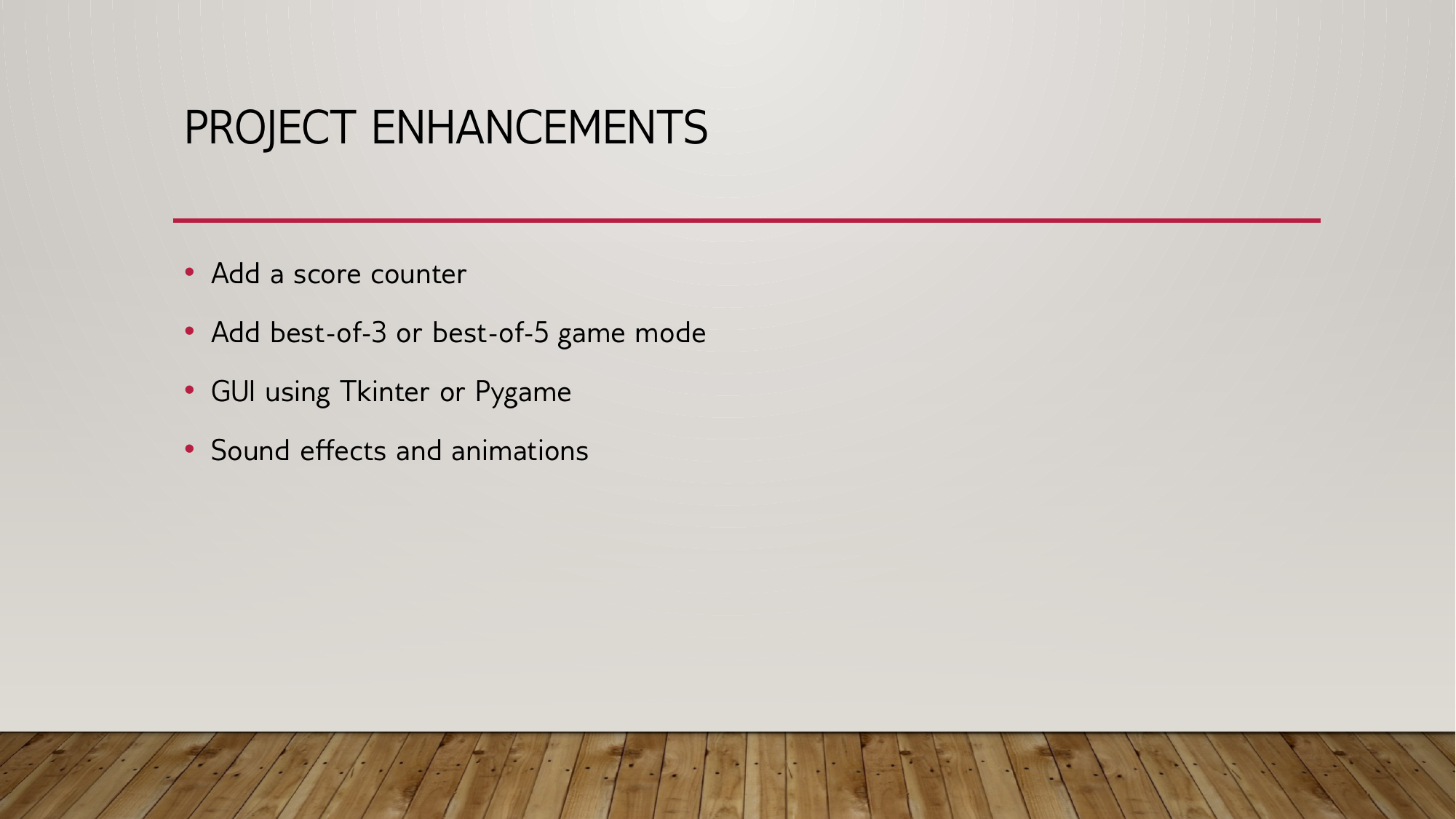

# Project Enhancements
Add a score counter
Add best-of-3 or best-of-5 game mode
GUI using Tkinter or Pygame
Sound effects and animations